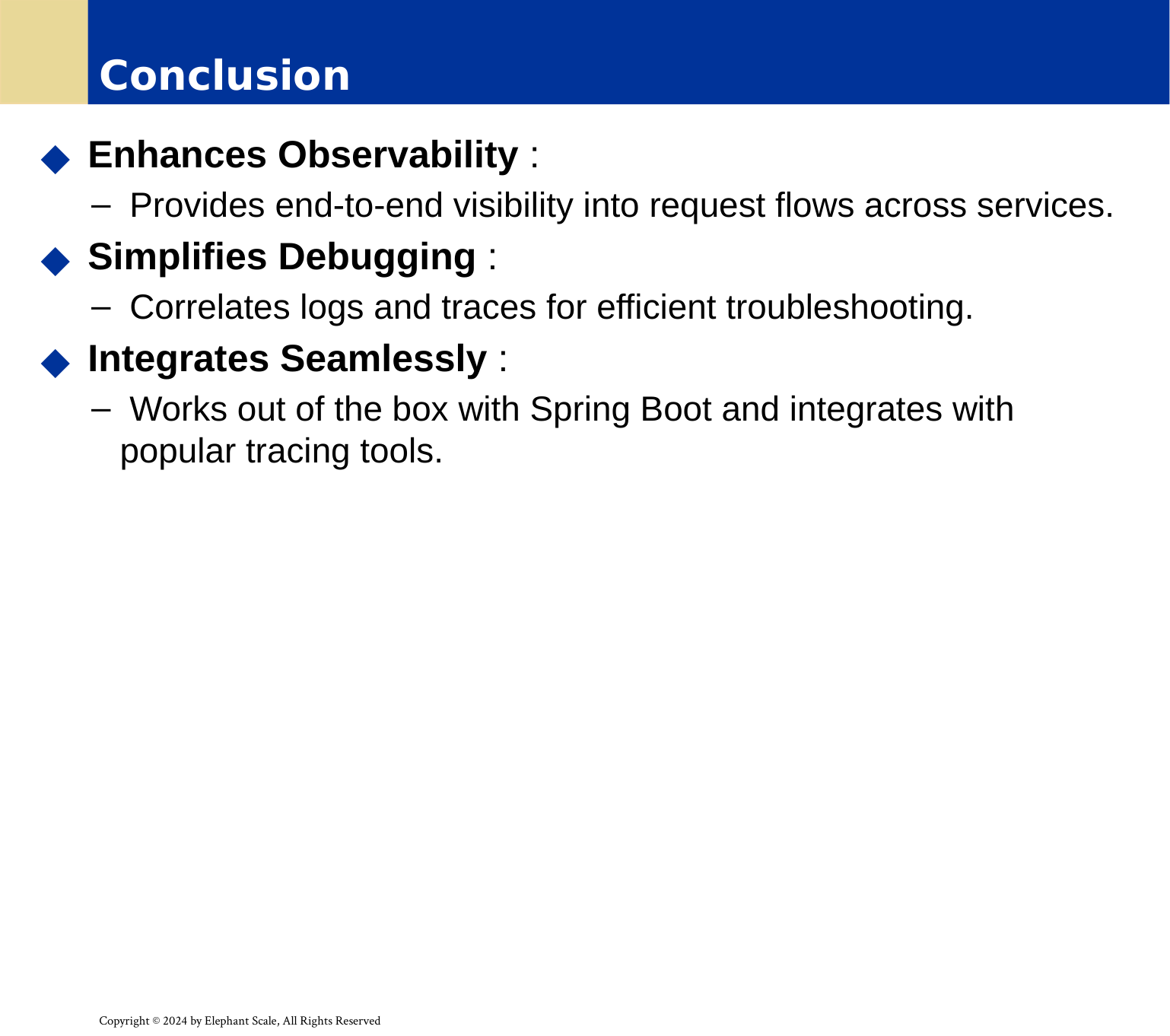

# Conclusion
 Enhances Observability :
 Provides end-to-end visibility into request flows across services.
 Simplifies Debugging :
 Correlates logs and traces for efficient troubleshooting.
 Integrates Seamlessly :
 Works out of the box with Spring Boot and integrates with popular tracing tools.
Copyright © 2024 by Elephant Scale, All Rights Reserved